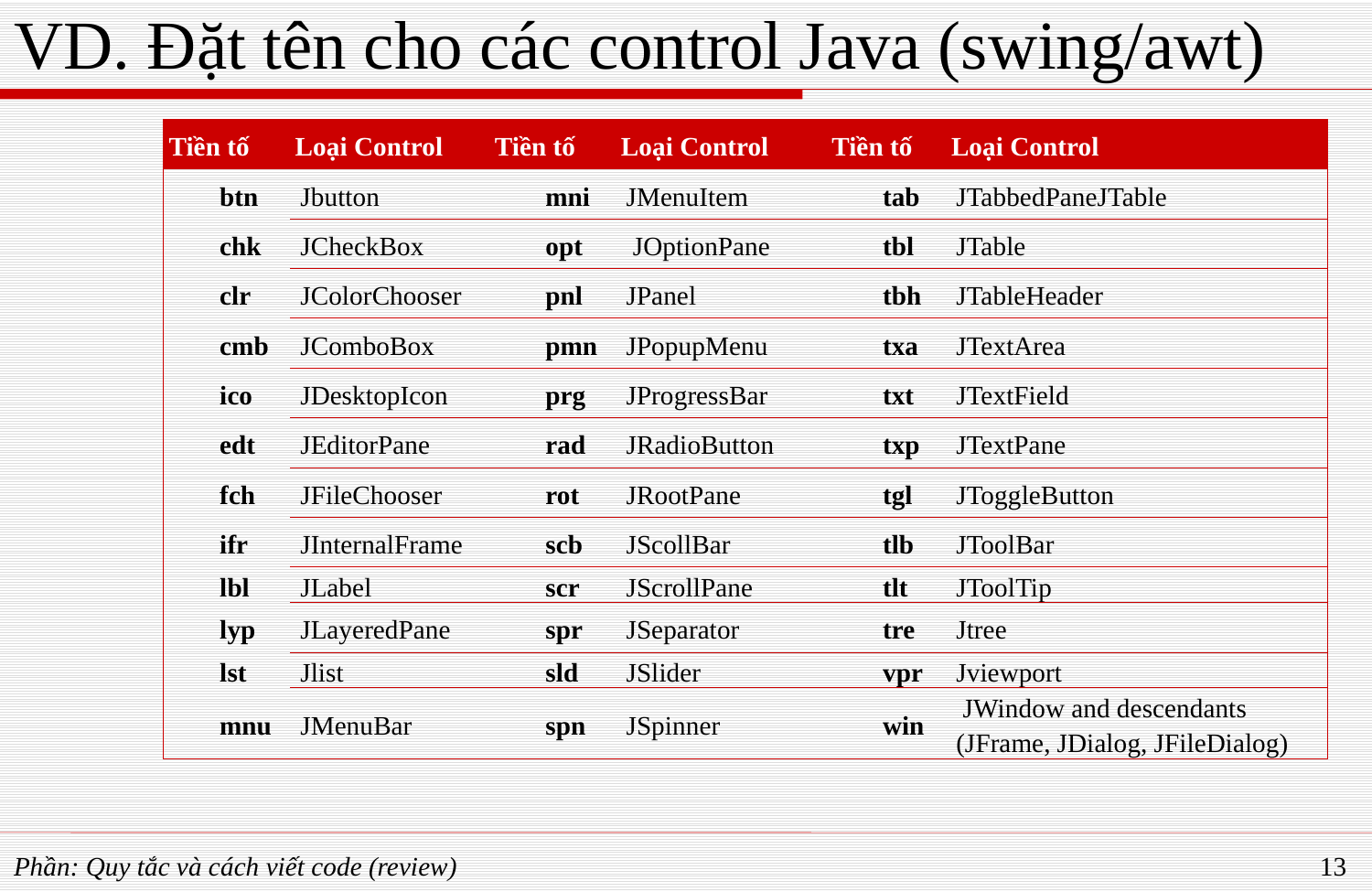

# VD. Đặt tên cho các control Java (swing/awt)
| Tiền tố | Loại Control | Tiền tố | Loại Control | Tiền tố | Loại Control |
| --- | --- | --- | --- | --- | --- |
| btn | Jbutton | mni | JMenuItem | tab | JTabbedPaneJTable |
| chk | JCheckBox | opt | JOptionPane | tbl | JTable |
| clr | JColorChooser | pnl | JPanel | tbh | JTableHeader |
| cmb | JComboBox | pmn | JPopupMenu | txa | JTextArea |
| ico | JDesktopIcon | prg | JProgressBar | txt | JTextField |
| edt | JEditorPane | rad | JRadioButton | txp | JTextPane |
| fch | JFileChooser | rot | JRootPane | tgl | JToggleButton |
| ifr | JInternalFrame | scb | JScollBar | tlb | JToolBar |
| lbl | JLabel | scr | JScrollPane | tlt | JToolTip |
| lyp | JLayeredPane | spr | JSeparator | tre | Jtree |
| lst | Jlist | sld | JSlider | vpr | Jviewport |
| mnu | JMenuBar | spn | JSpinner | win | JWindow and descendants (JFrame, JDialog, JFileDialog) |
Phần: Quy tắc và cách viết code (review)
13